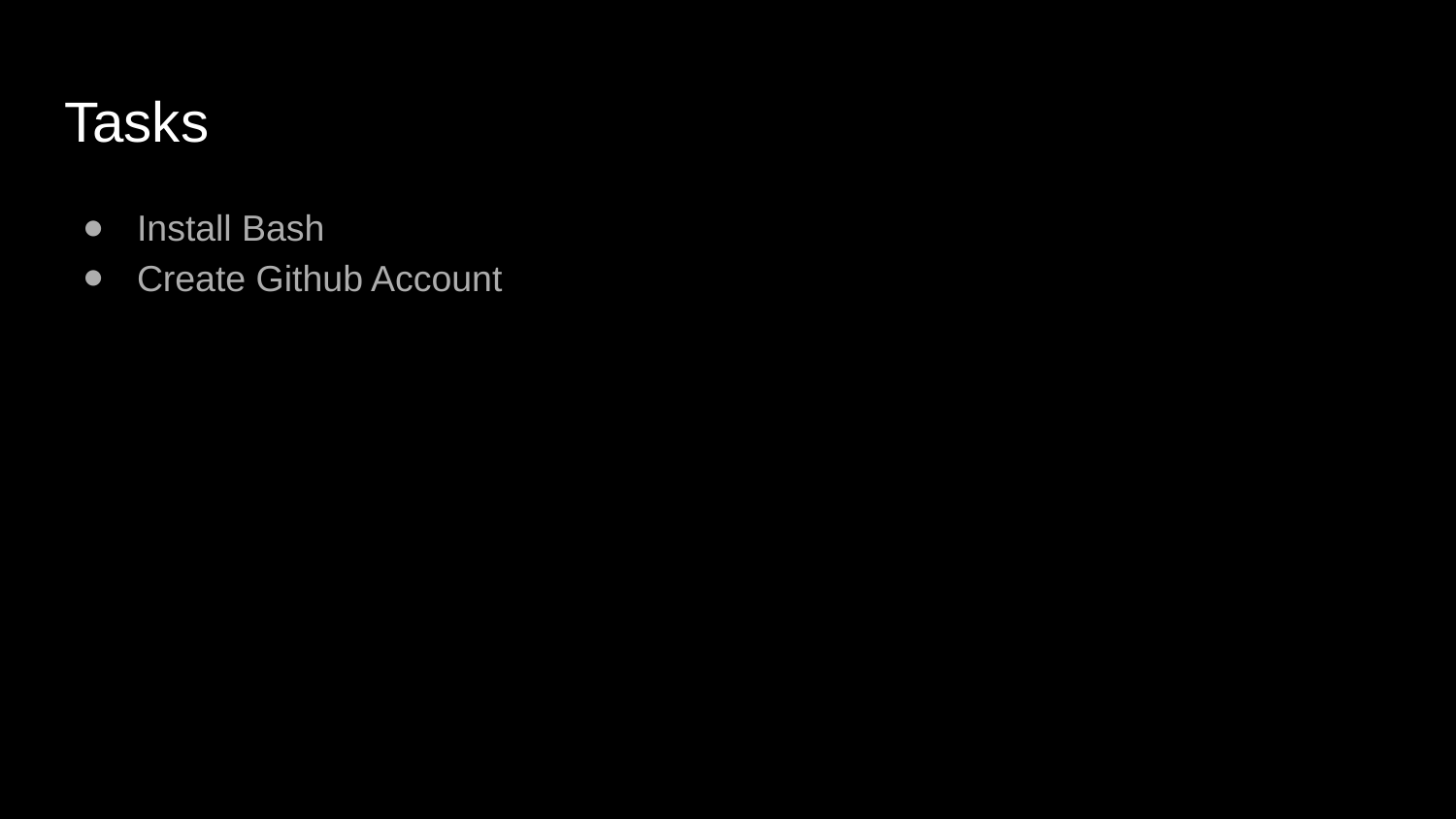

# Tasks
Install Bash
Create Github Account